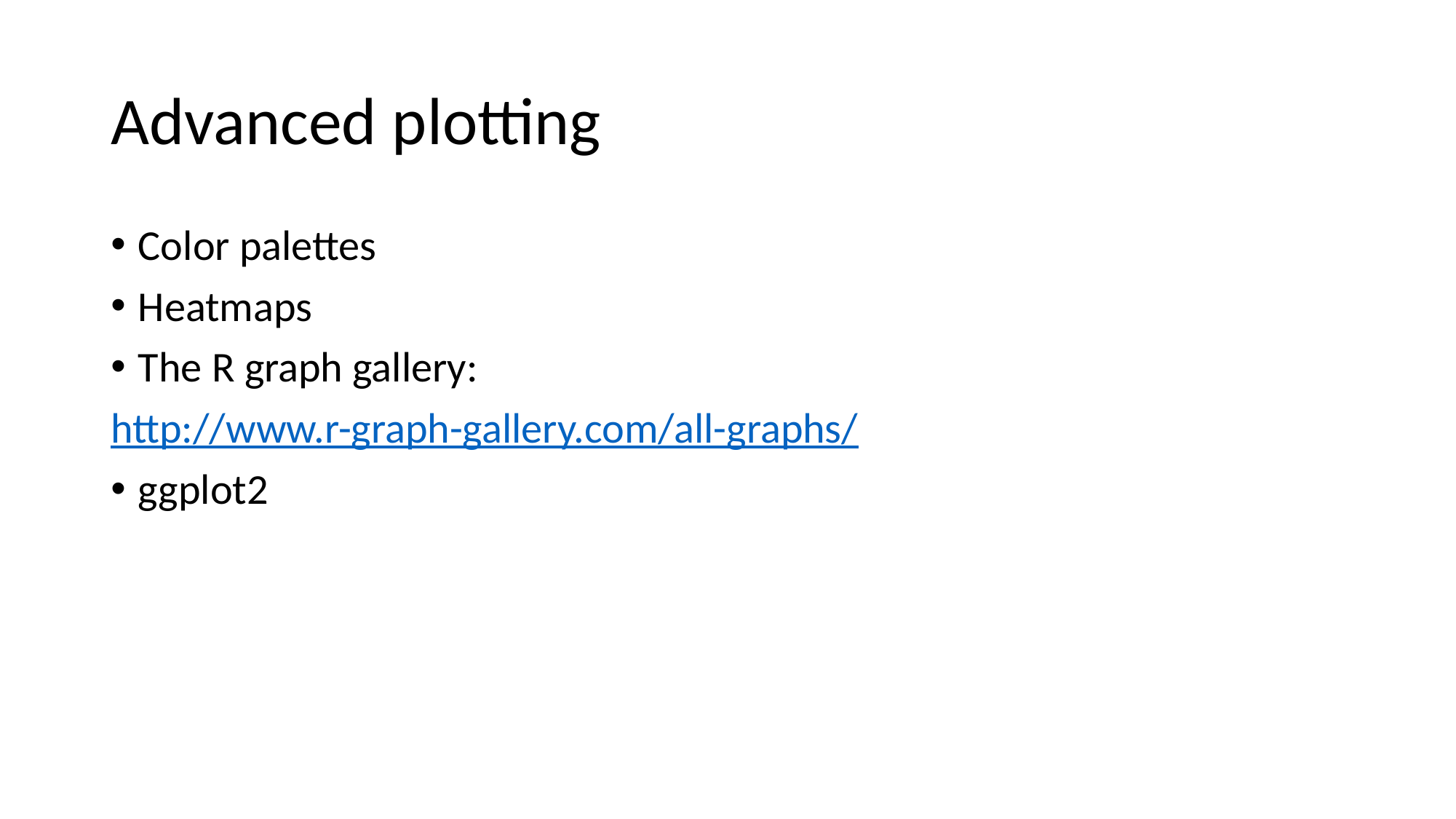

# Advanced plotting
Color palettes
Heatmaps
The R graph gallery:
http://www.r-graph-gallery.com/all-graphs/
ggplot2